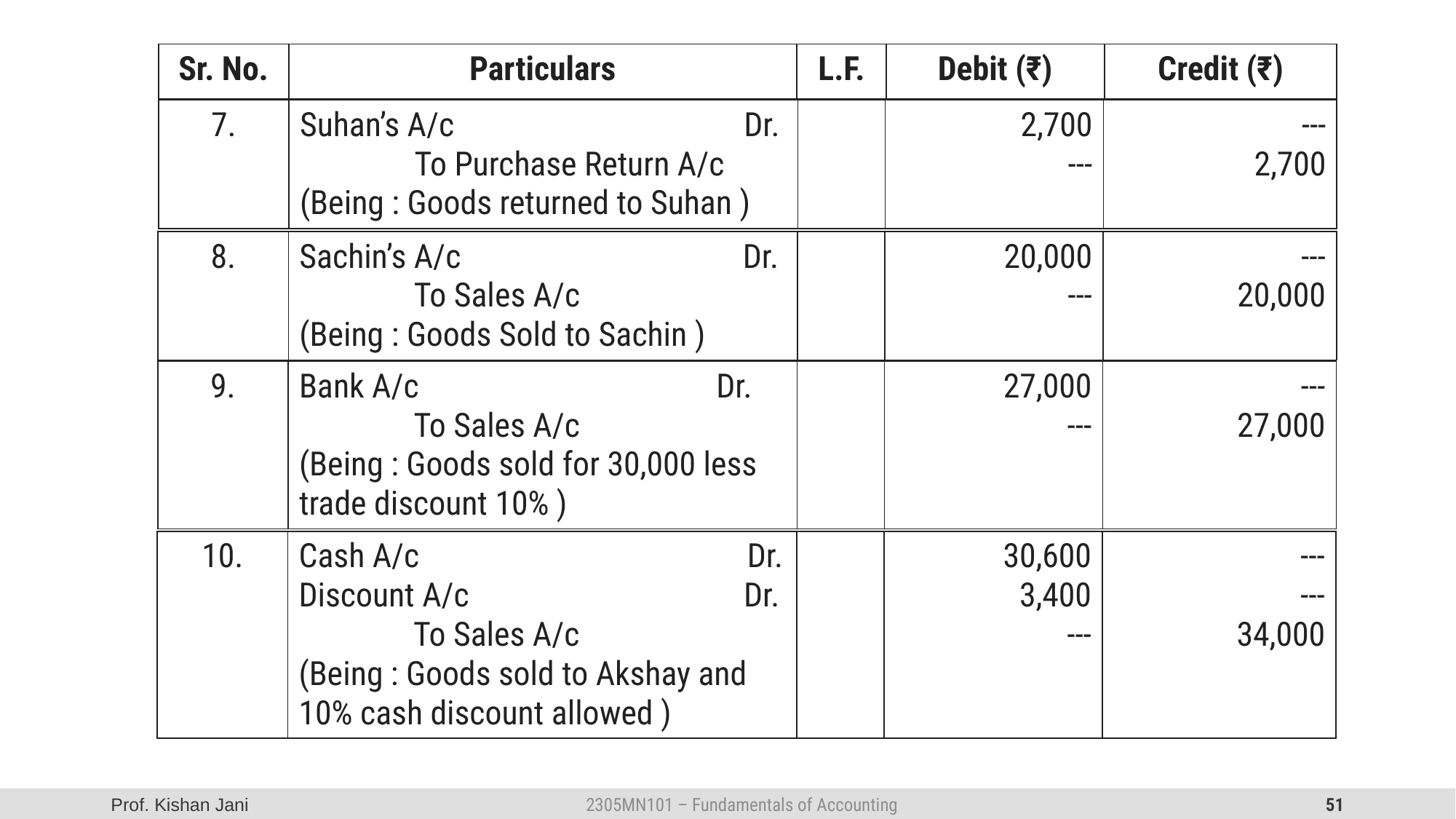

| Sr. No. | Particulars | L.F. | Debit (₹) | Credit (₹) |
| --- | --- | --- | --- | --- |
| 7. | Suhan’s A/c Dr. To Purchase Return A/c (Being : Goods returned to Suhan ) |  | 2,700 --- | --- 2,700 |
| --- | --- | --- | --- | --- |
| 8. | Sachin’s A/c Dr. To Sales A/c (Being : Goods Sold to Sachin ) |  | 20,000 --- | --- 20,000 |
| --- | --- | --- | --- | --- |
| 9. | Bank A/c Dr. To Sales A/c (Being : Goods sold for 30,000 less trade discount 10% ) |  | 27,000 --- | --- 27,000 |
| --- | --- | --- | --- | --- |
| 10. | Cash A/c Dr. Discount A/c Dr. To Sales A/c (Being : Goods sold to Akshay and 10% cash discount allowed ) |  | 30,600 3,400 --- | --- --- 34,000 |
| --- | --- | --- | --- | --- |